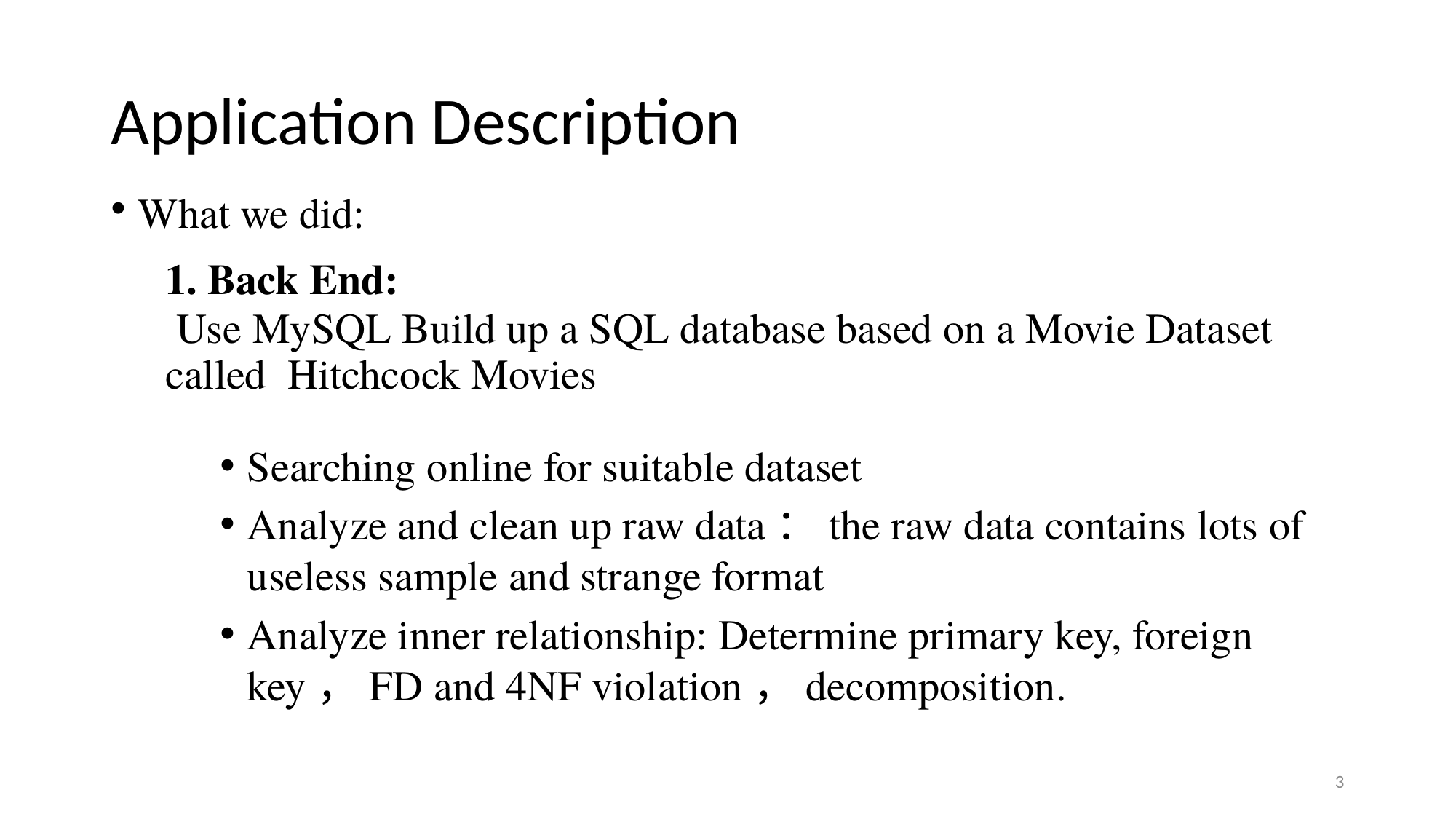

# Application Description
What we did:

1. Back End:
 Use MySQL Build up a SQL database based on a Movie Dataset called  Hitchcock Movies

Searching online for suitable dataset
Analyze and clean up raw data：the raw data contains lots of useless sample and strange format
Analyze inner relationship: Determine primary key, foreign key，FD and 4NF violation，decomposition.

3